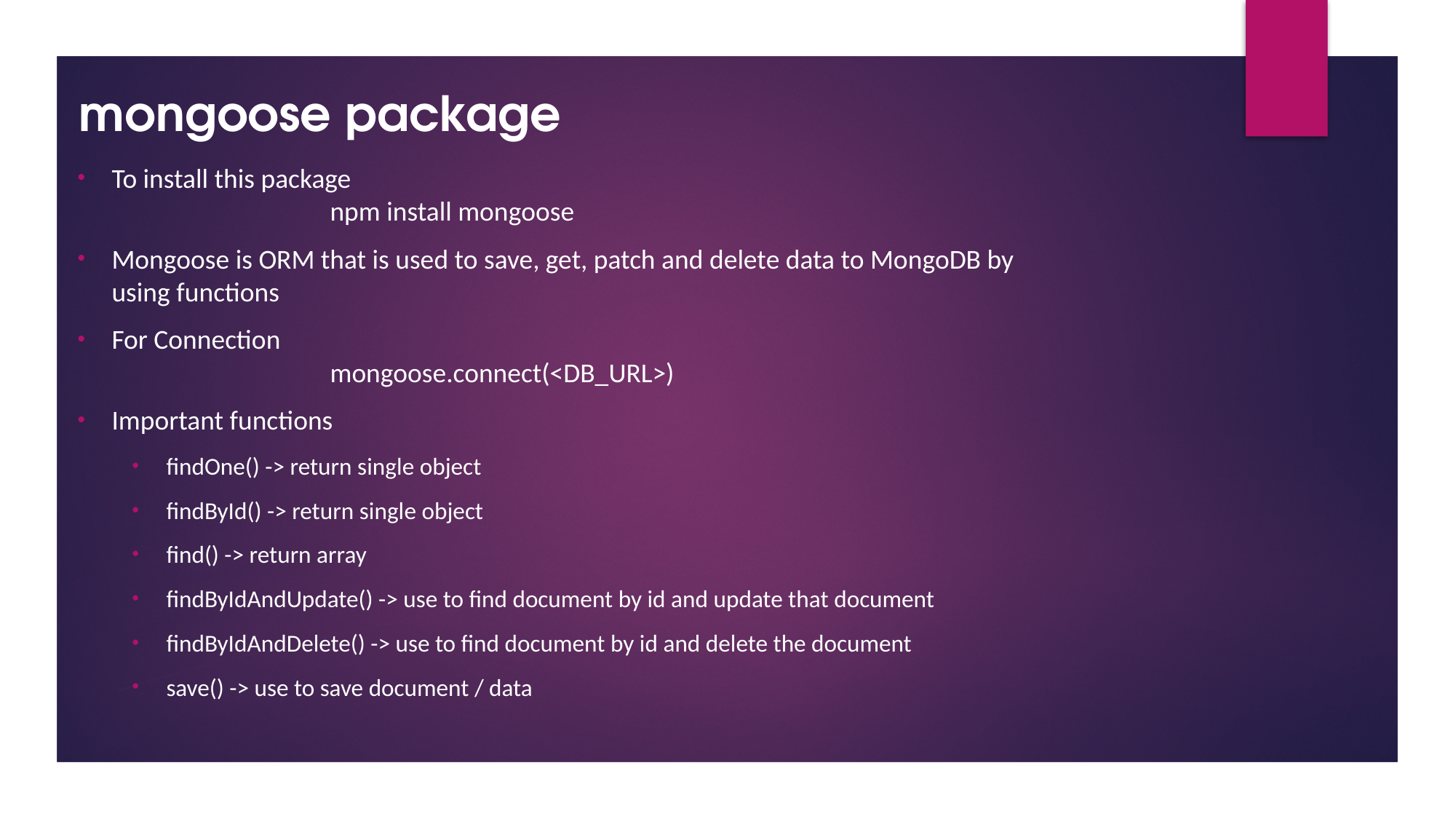

# mongoose package
To install this package
		npm install mongoose
Mongoose is ORM that is used to save, get, patch and delete data to MongoDB by using functions
For Connection
		mongoose.connect(<DB_URL>)
Important functions
findOne() -> return single object
findById() -> return single object
find() -> return array
findByIdAndUpdate() -> use to find document by id and update that document
findByIdAndDelete() -> use to find document by id and delete the document
save() -> use to save document / data